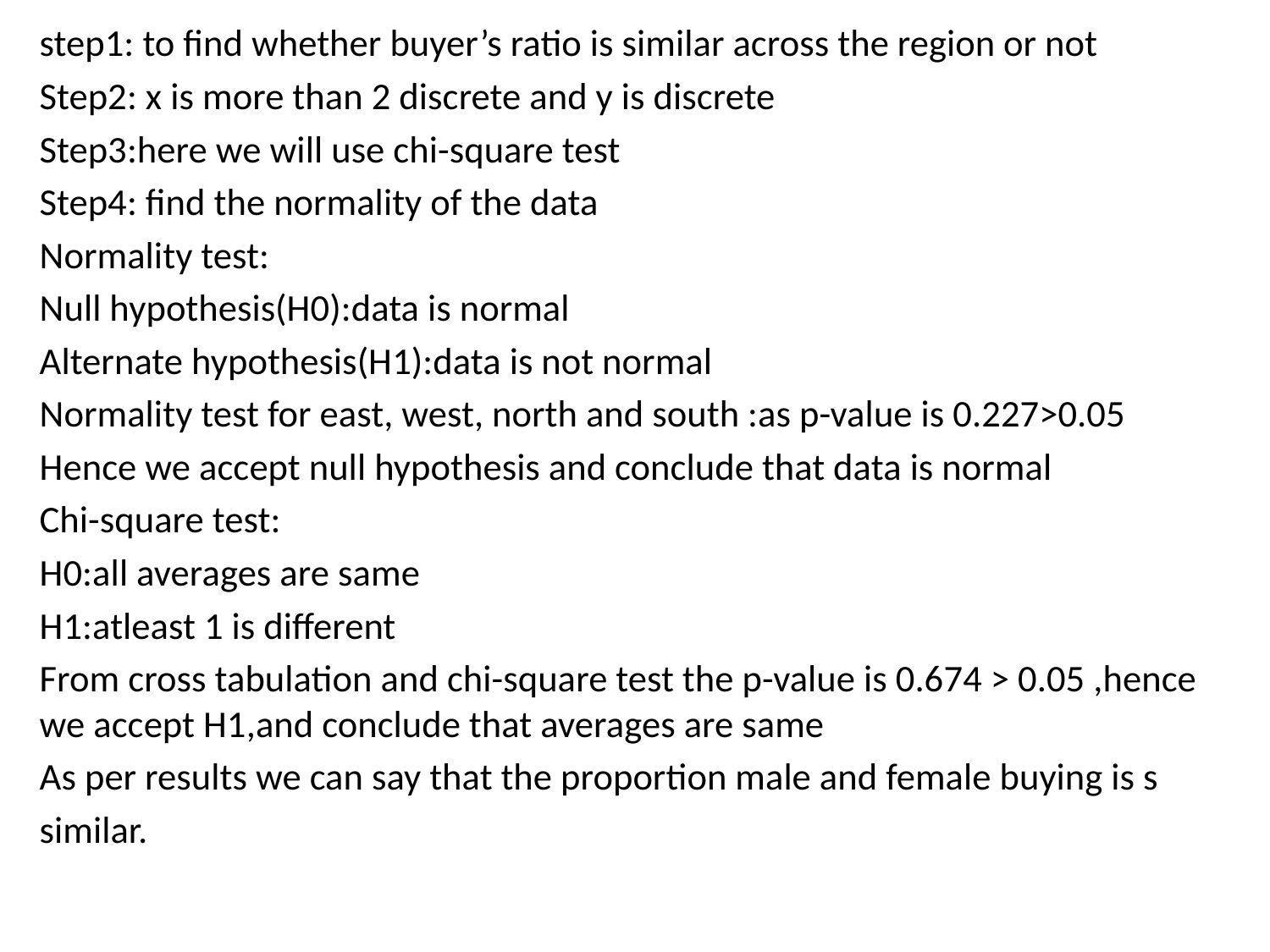

step1: to find whether buyer’s ratio is similar across the region or not
Step2: x is more than 2 discrete and y is discrete
Step3:here we will use chi-square test
Step4: find the normality of the data
Normality test:
Null hypothesis(H0):data is normal
Alternate hypothesis(H1):data is not normal
Normality test for east, west, north and south :as p-value is 0.227>0.05
Hence we accept null hypothesis and conclude that data is normal
Chi-square test:
H0:all averages are same
H1:atleast 1 is different
From cross tabulation and chi-square test the p-value is 0.674 > 0.05 ,hence we accept H1,and conclude that averages are same
As per results we can say that the proportion male and female buying is s
similar.